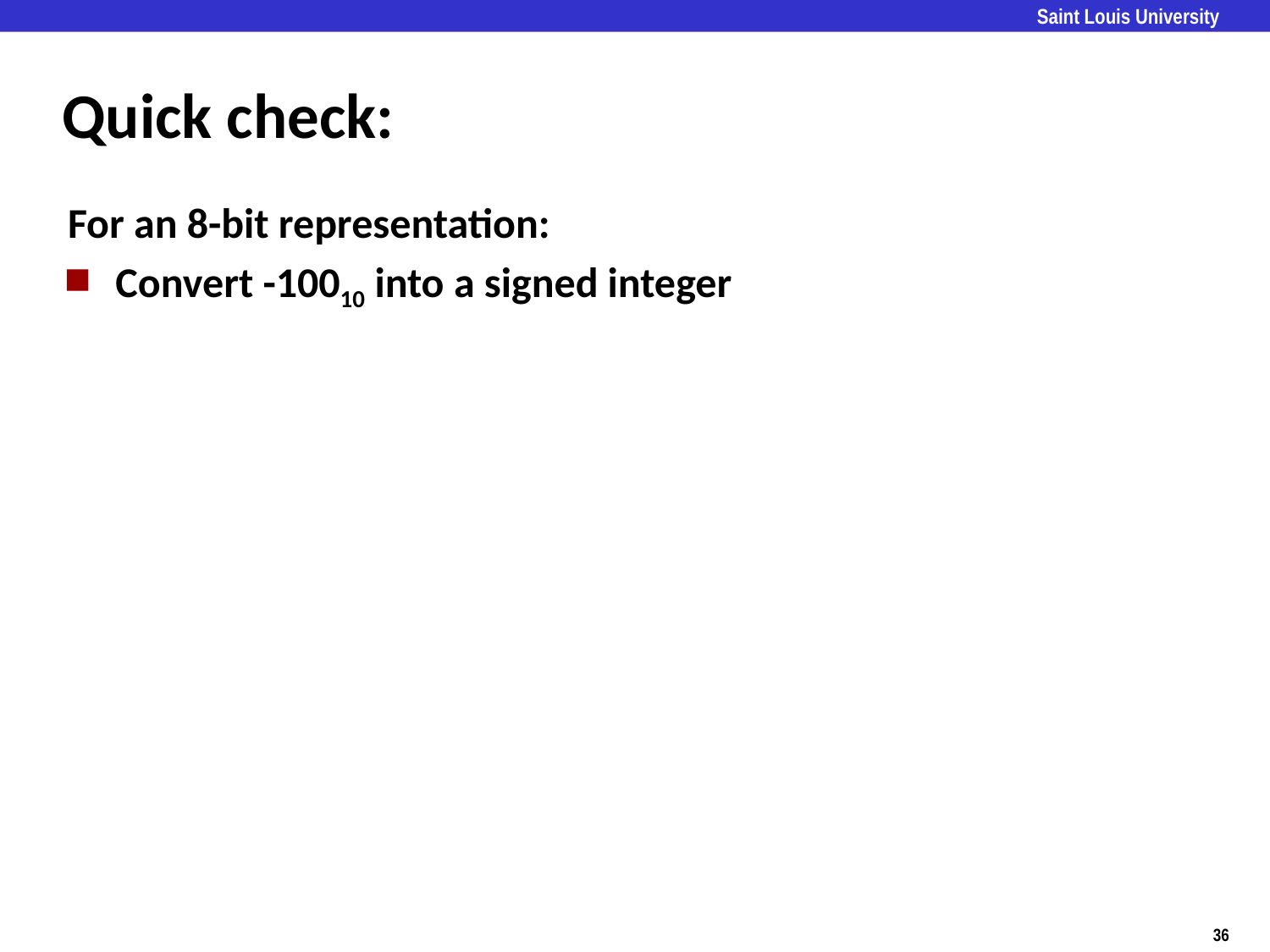

# Quick check:
For an 8-bit representation:
Convert -10010 into a signed integer